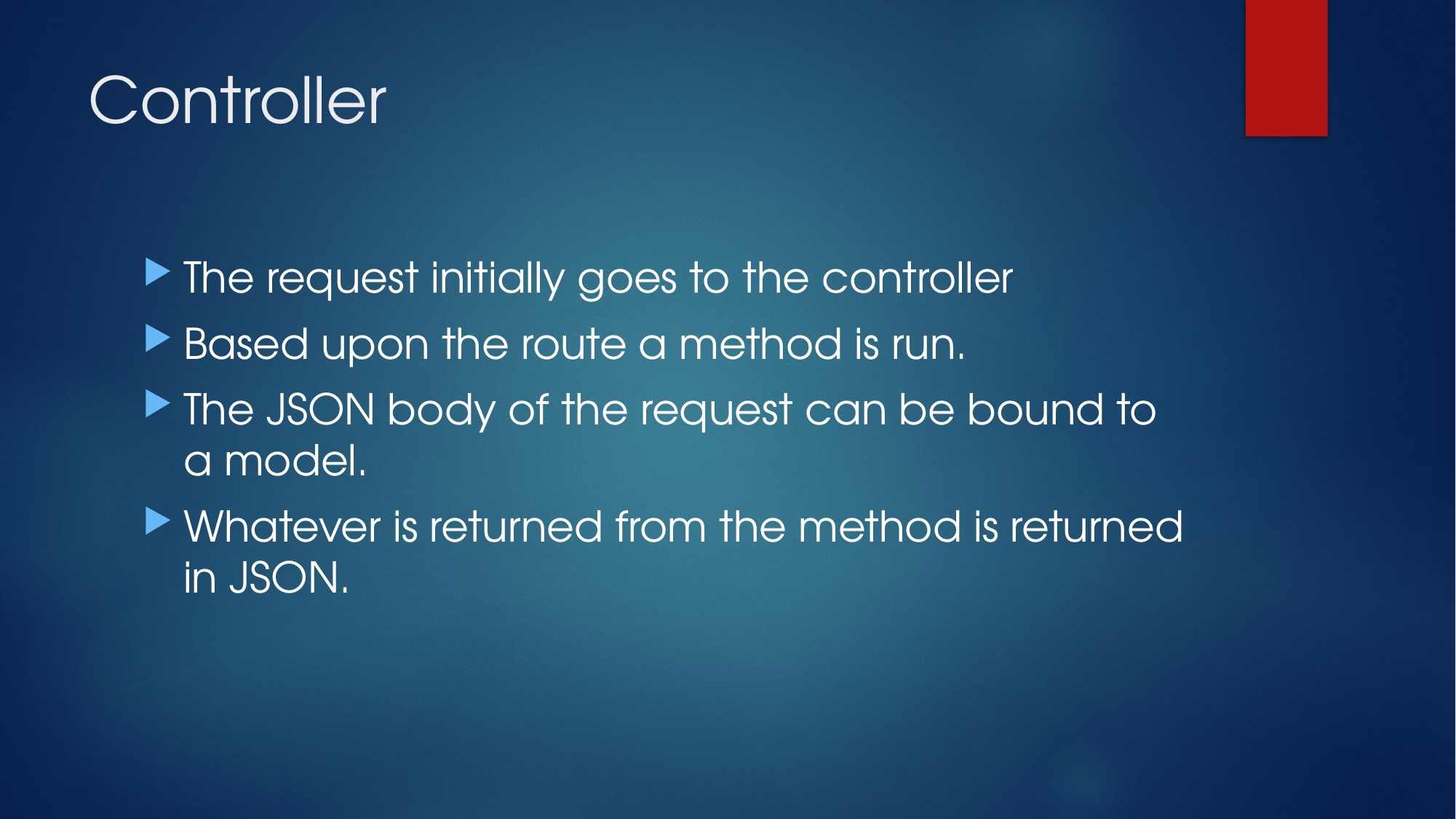

# Controller
The request initially goes to the controller
Based upon the route a method is run.
The JSON body of the request can be bound to a model.
Whatever is returned from the method is returned in JSON.